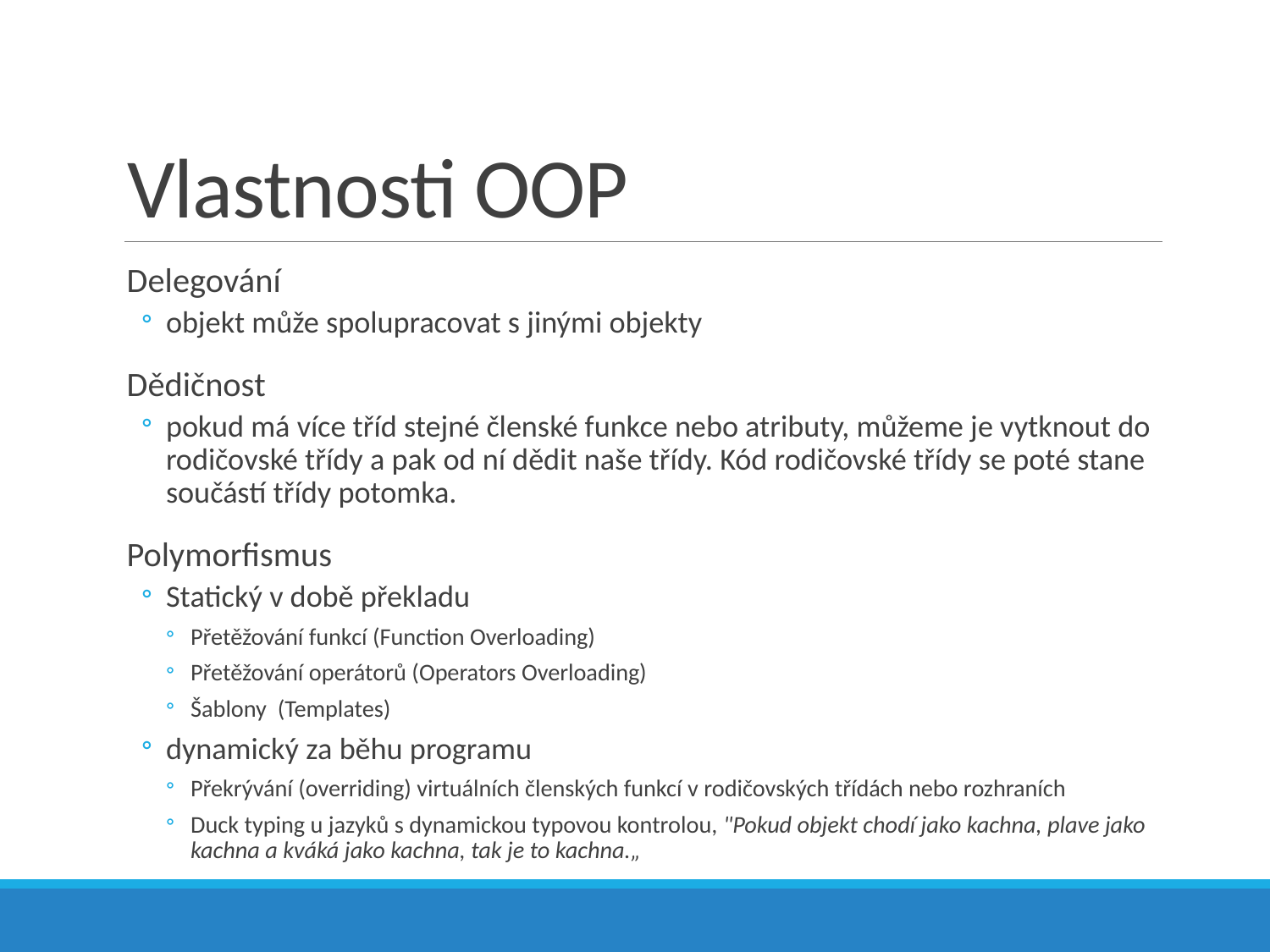

# Vlastnosti OOP
Delegování
objekt může spolupracovat s jinými objekty
Dědičnost
pokud má více tříd stejné členské funkce nebo atributy, můžeme je vytknout do rodičovské třídy a pak od ní dědit naše třídy. Kód rodičovské třídy se poté stane součástí třídy potomka.
Polymorfismus
Statický v době překladu
Přetěžování funkcí (Function Overloading)
Přetěžování operátorů (Operators Overloading)
Šablony  (Templates)
dynamický za běhu programu
Překrývání (overriding) virtuálních členských funkcí v rodičovských třídách nebo rozhraních
Duck typing u jazyků s dynamickou typovou kontrolou, "Pokud objekt chodí jako kachna, plave jako kachna a kváká jako kachna, tak je to kachna.„